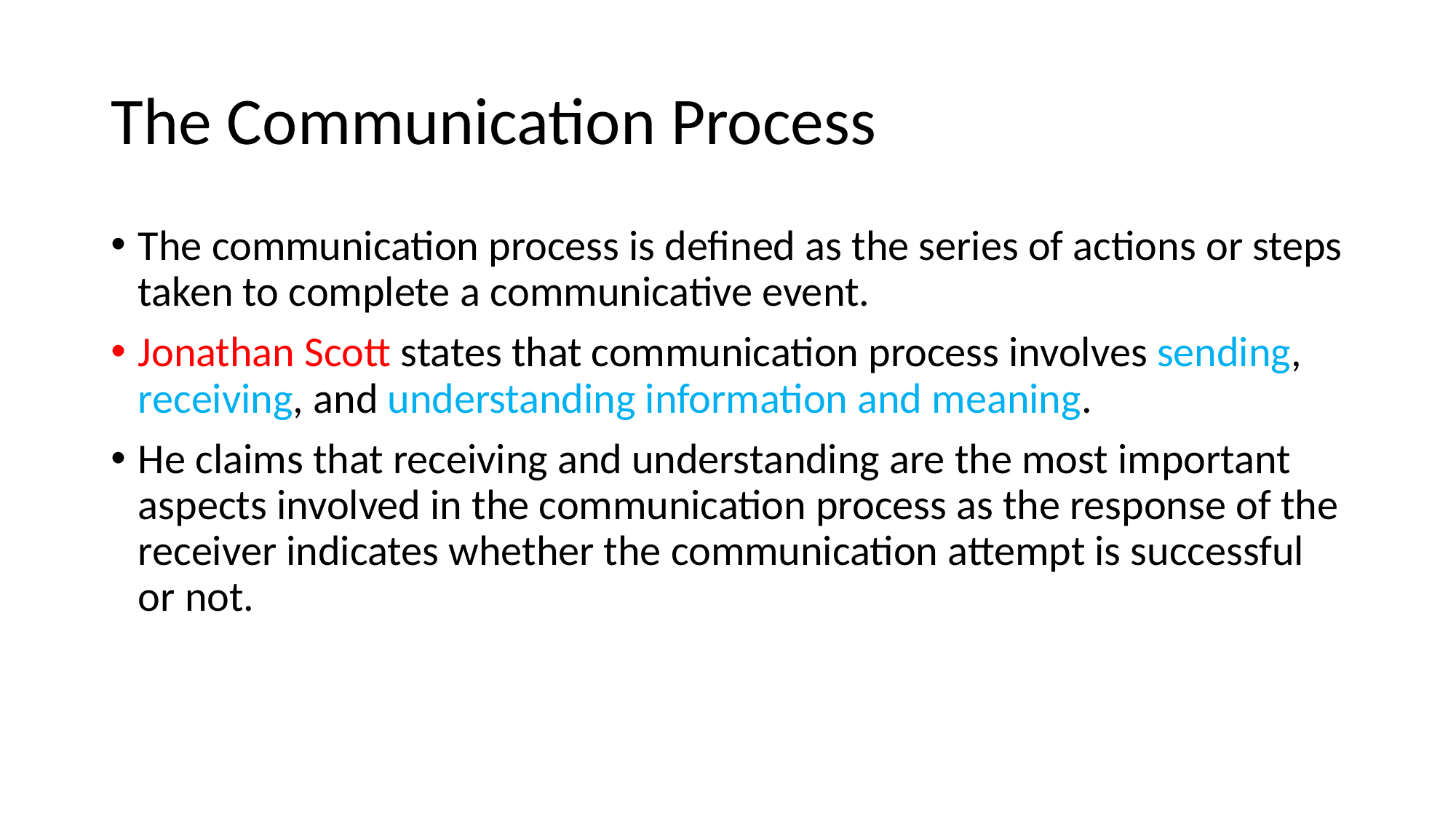

# The Communication Process
The communication process is defined as the series of actions or steps taken to complete a communicative event.
Jonathan Scott states that communication process involves sending, receiving, and understanding information and meaning.
He claims that receiving and understanding are the most important aspects involved in the communication process as the response of the receiver indicates whether the communication attempt is successful or not.